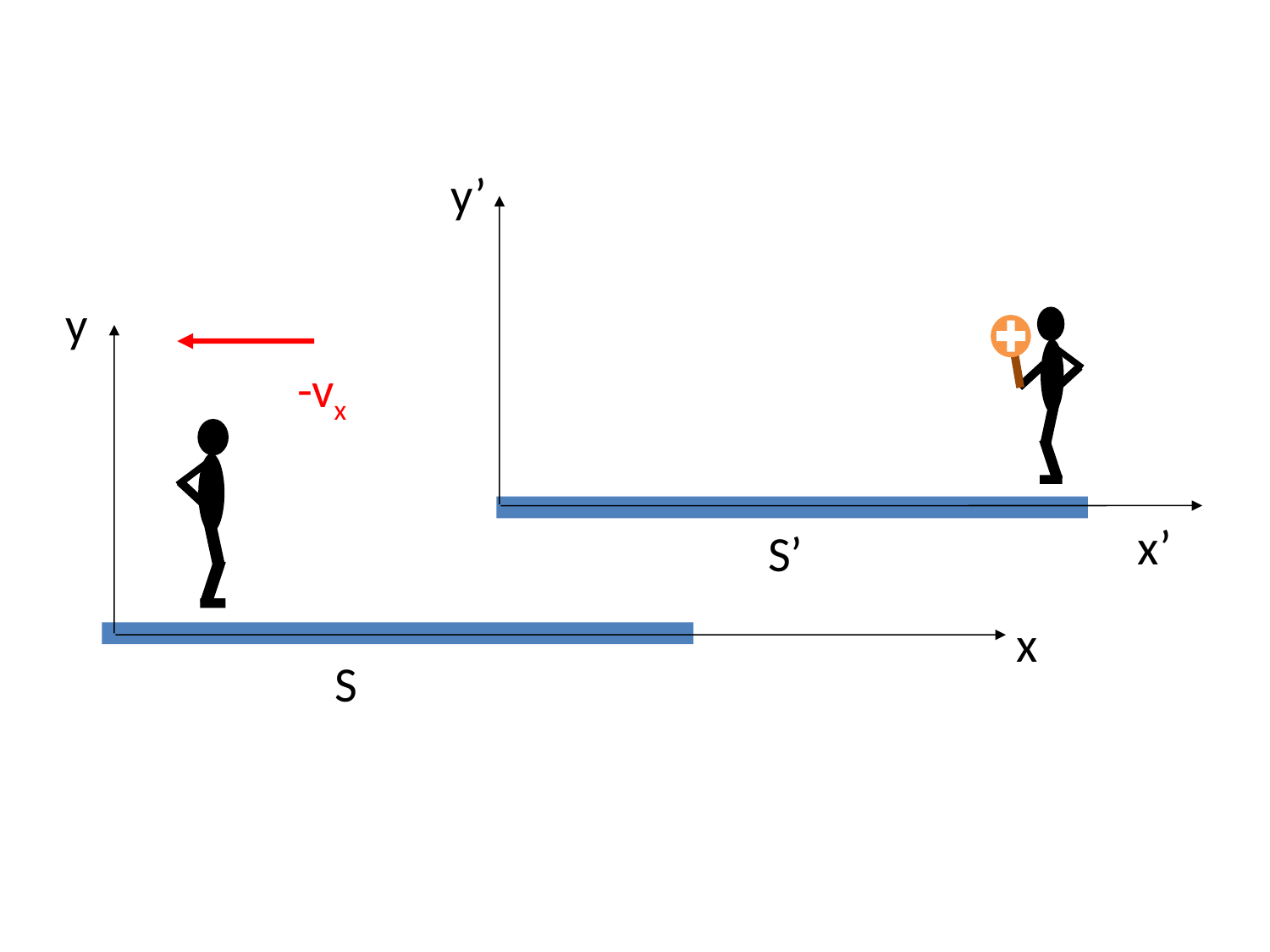

y’

y

-vx

x’
S’
x

S